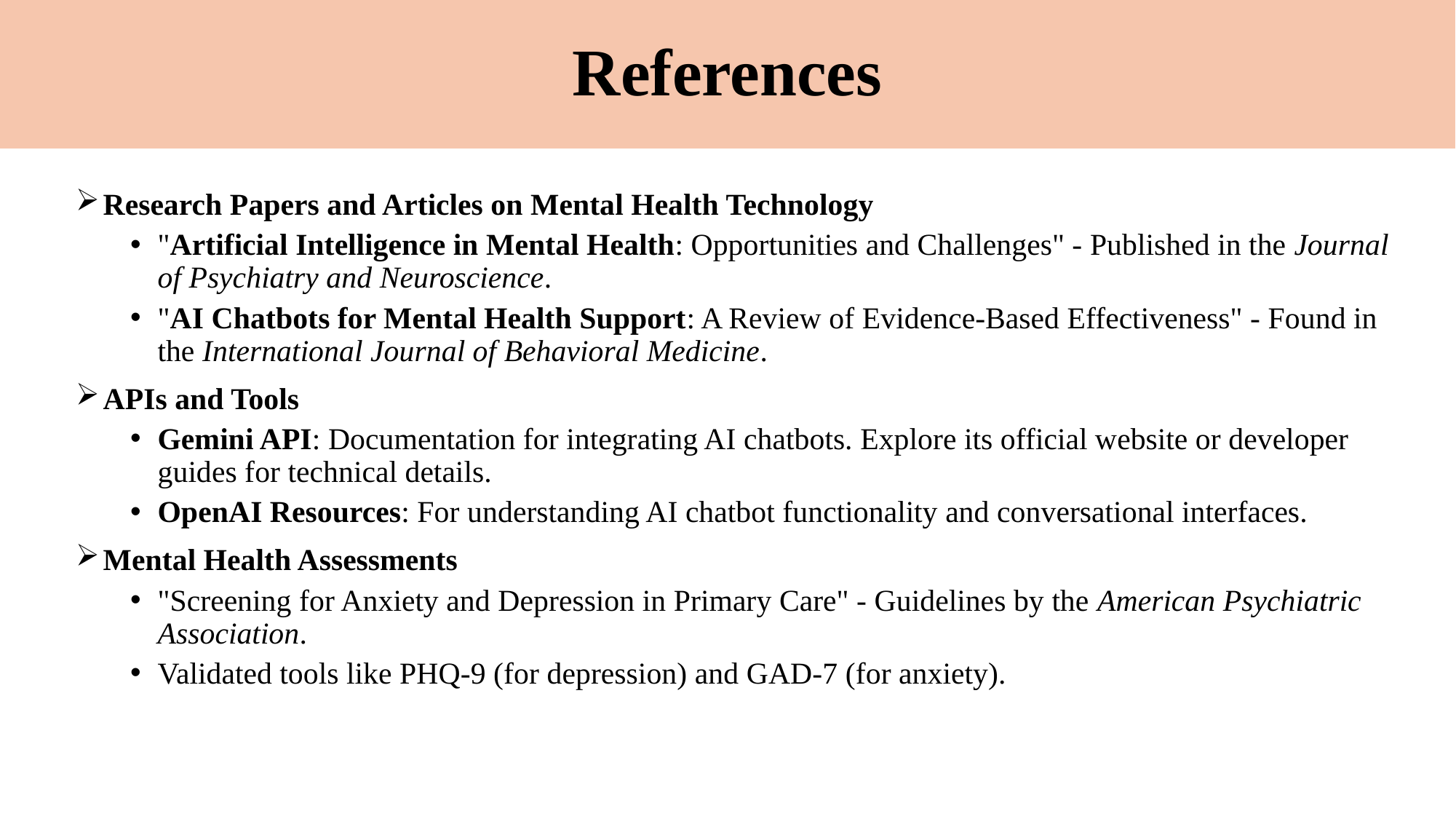

# References
Research Papers and Articles on Mental Health Technology
"Artificial Intelligence in Mental Health: Opportunities and Challenges" - Published in the Journal of Psychiatry and Neuroscience.
"AI Chatbots for Mental Health Support: A Review of Evidence-Based Effectiveness" - Found in the International Journal of Behavioral Medicine.
APIs and Tools
Gemini API: Documentation for integrating AI chatbots. Explore its official website or developer guides for technical details.
OpenAI Resources: For understanding AI chatbot functionality and conversational interfaces.
Mental Health Assessments
"Screening for Anxiety and Depression in Primary Care" - Guidelines by the American Psychiatric Association.
Validated tools like PHQ-9 (for depression) and GAD-7 (for anxiety).